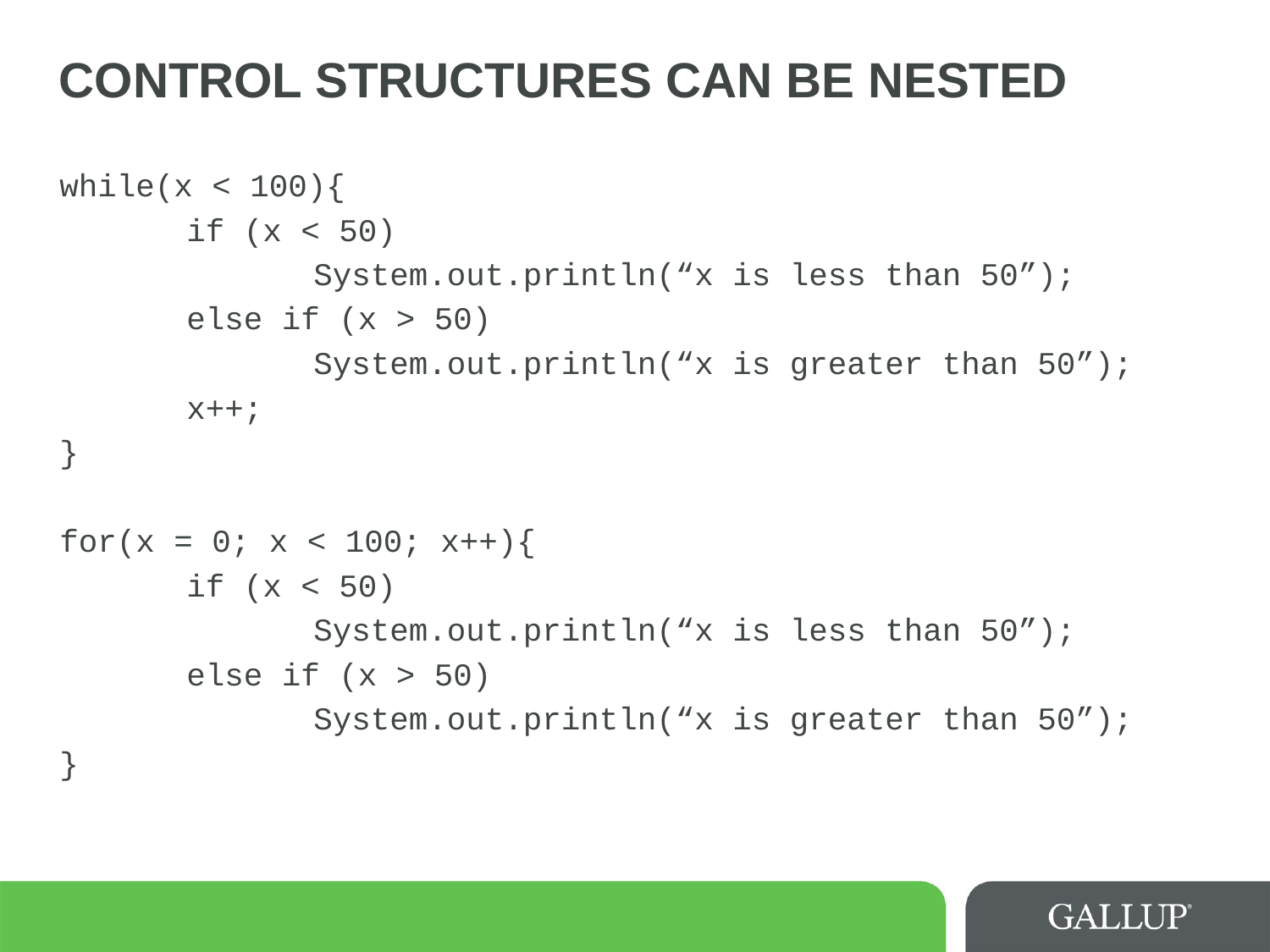

# Control Structures Can Be Nested
while(x < 100){
	if (x < 50)
		System.out.println(“x is less than 50”);
	else if (x > 50)
		System.out.println(“x is greater than 50”);
	x++;
}

for(x = 0; x < 100; x++){
	if (x < 50)
		System.out.println(“x is less than 50”);
	else if (x > 50)
		System.out.println(“x is greater than 50”);
}

9/22/2015